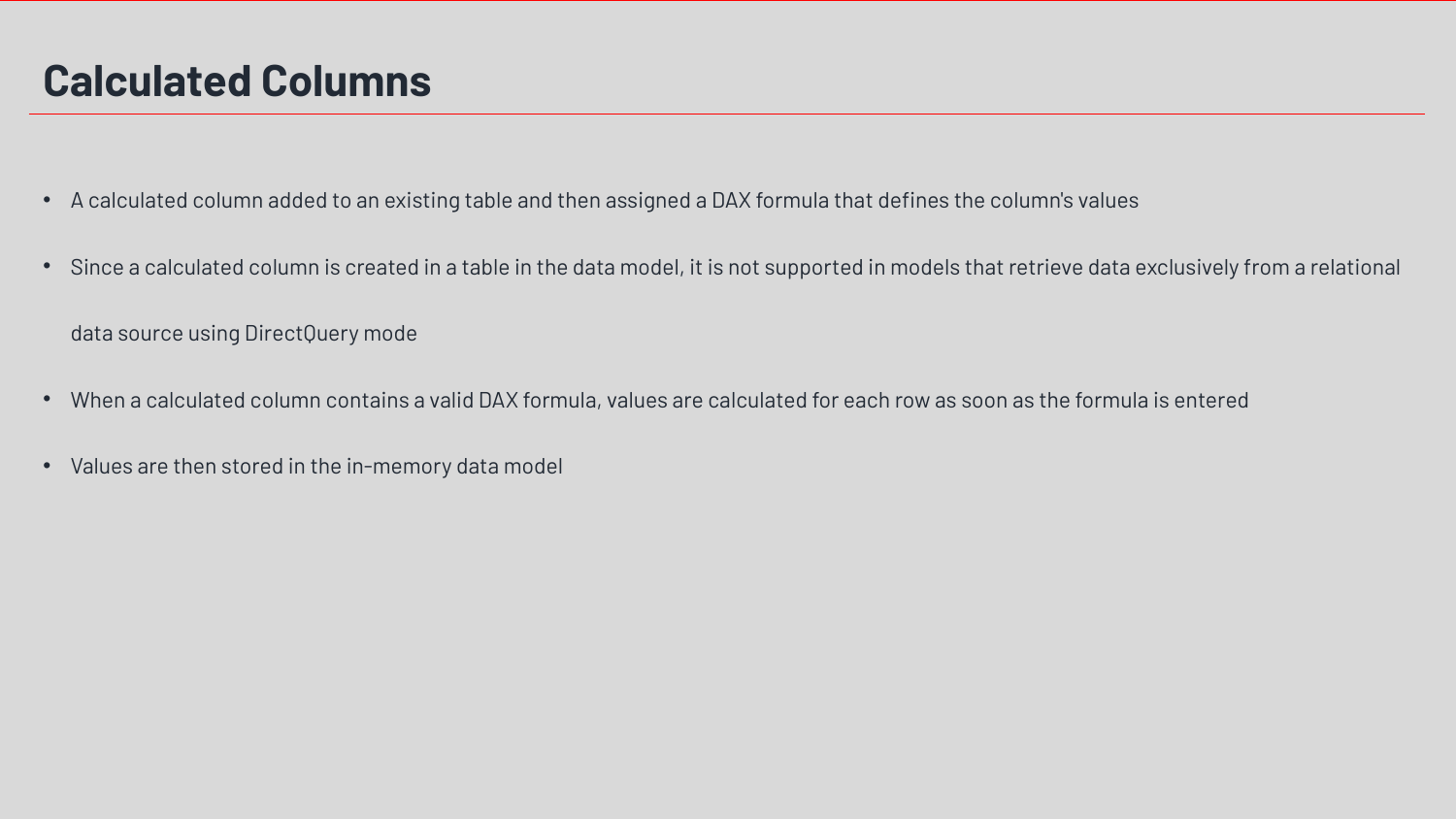

Calculated Columns
A calculated column added to an existing table and then assigned a DAX formula that defines the column's values
Since a calculated column is created in a table in the data model, it is not supported in models that retrieve data exclusively from a relational data source using DirectQuery mode
When a calculated column contains a valid DAX formula, values are calculated for each row as soon as the formula is entered
Values are then stored in the in-memory data model